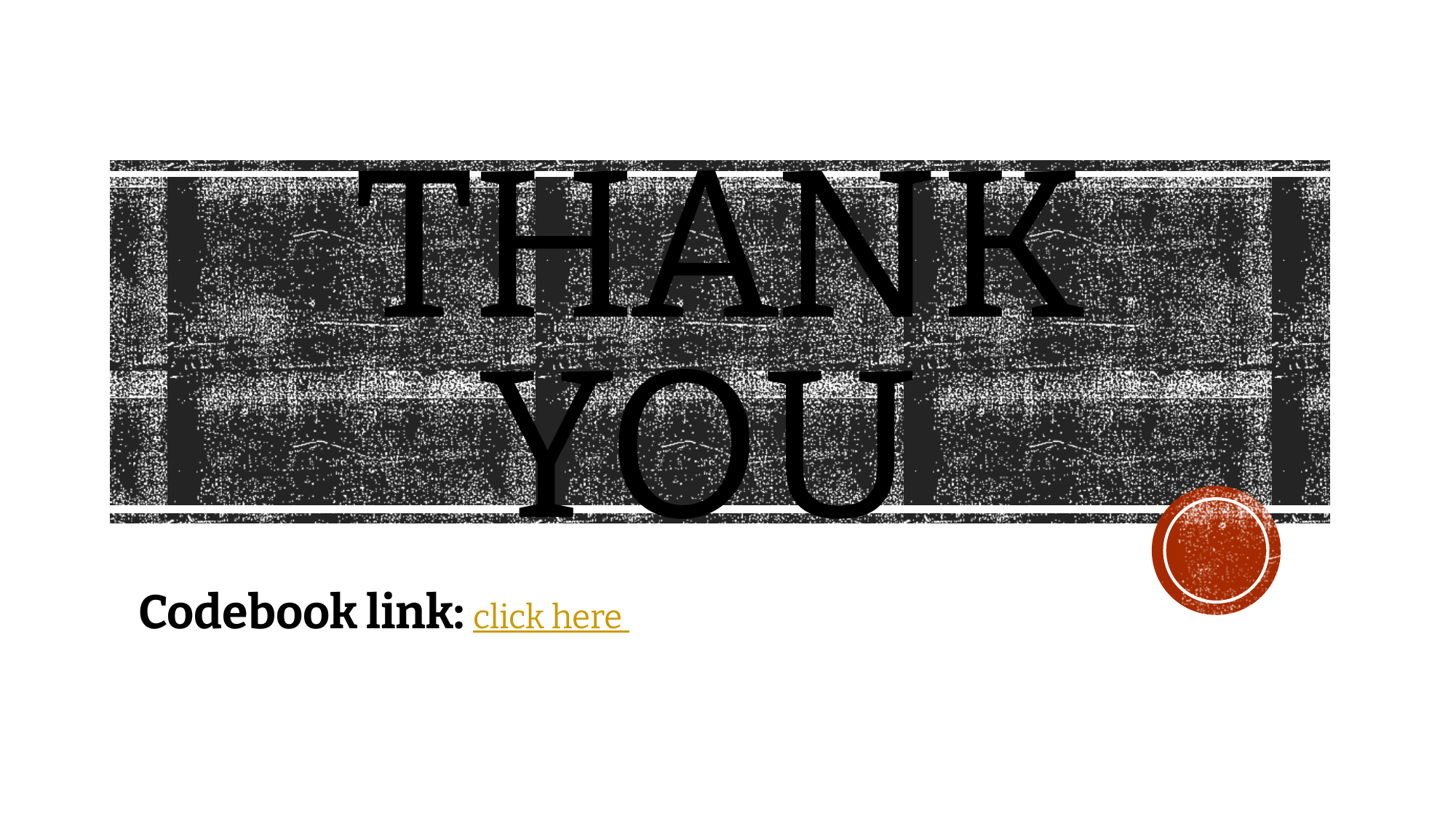

# THANK YOU

Codebook link: click here